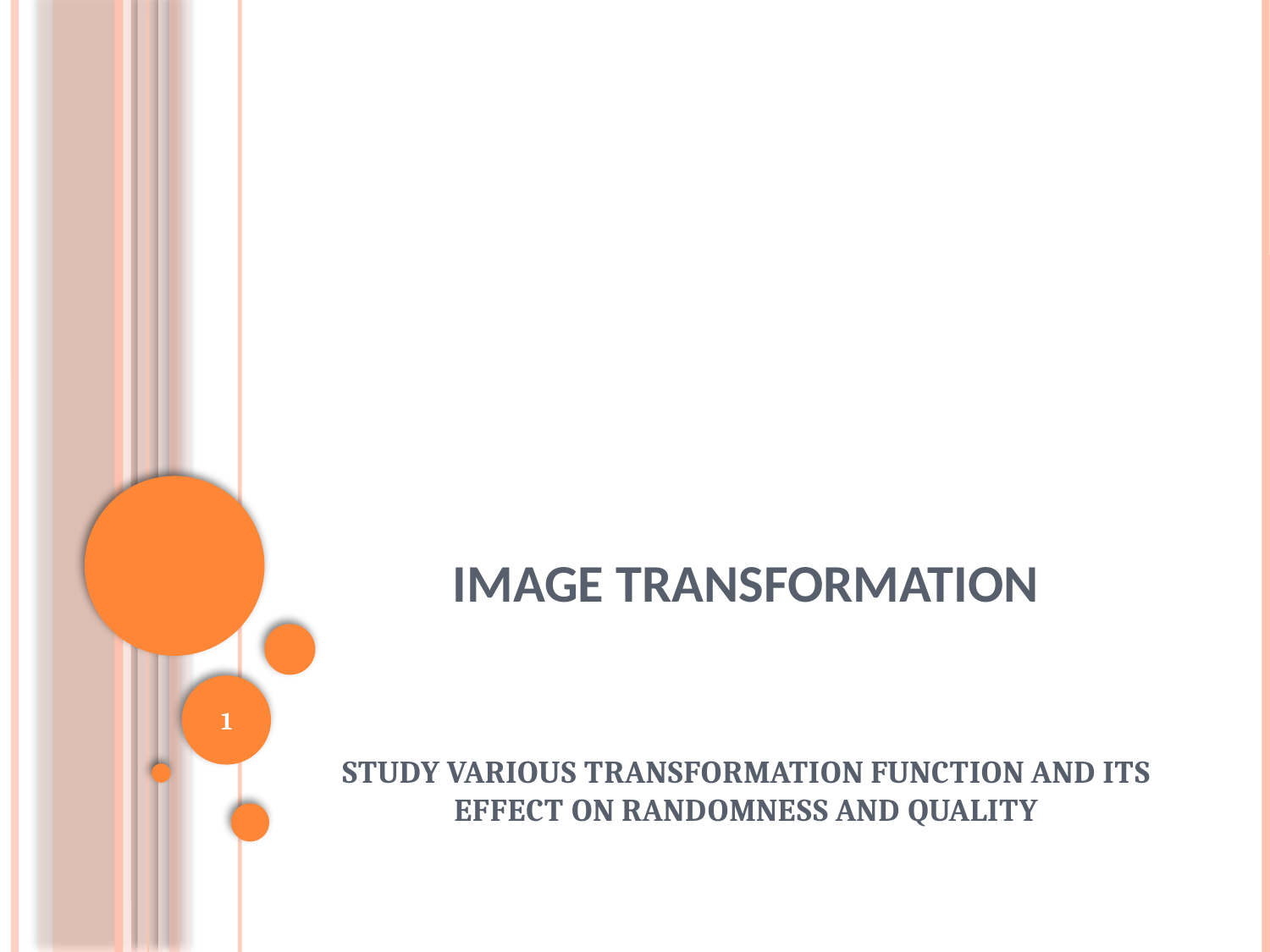

# IMAGE TRANSFORMATION
1
STUDY VARIOUS TRANSFORMATION FUNCTION AND ITS EFFECT ON RANDOMNESS AND QUALITY